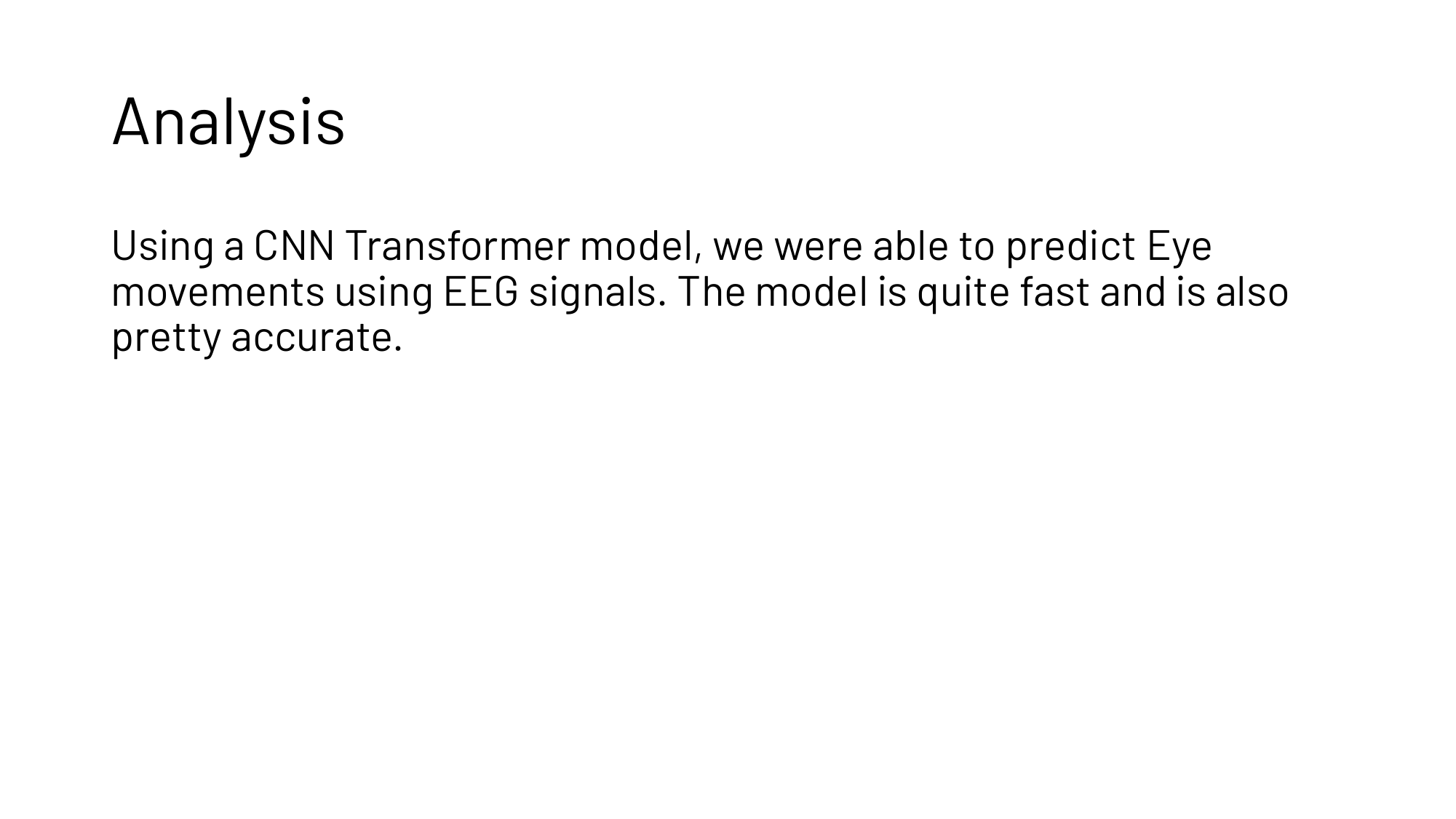

# Analysis
Using a CNN Transformer model, we were able to predict Eye movements using EEG signals. The model is quite fast and is also pretty accurate.